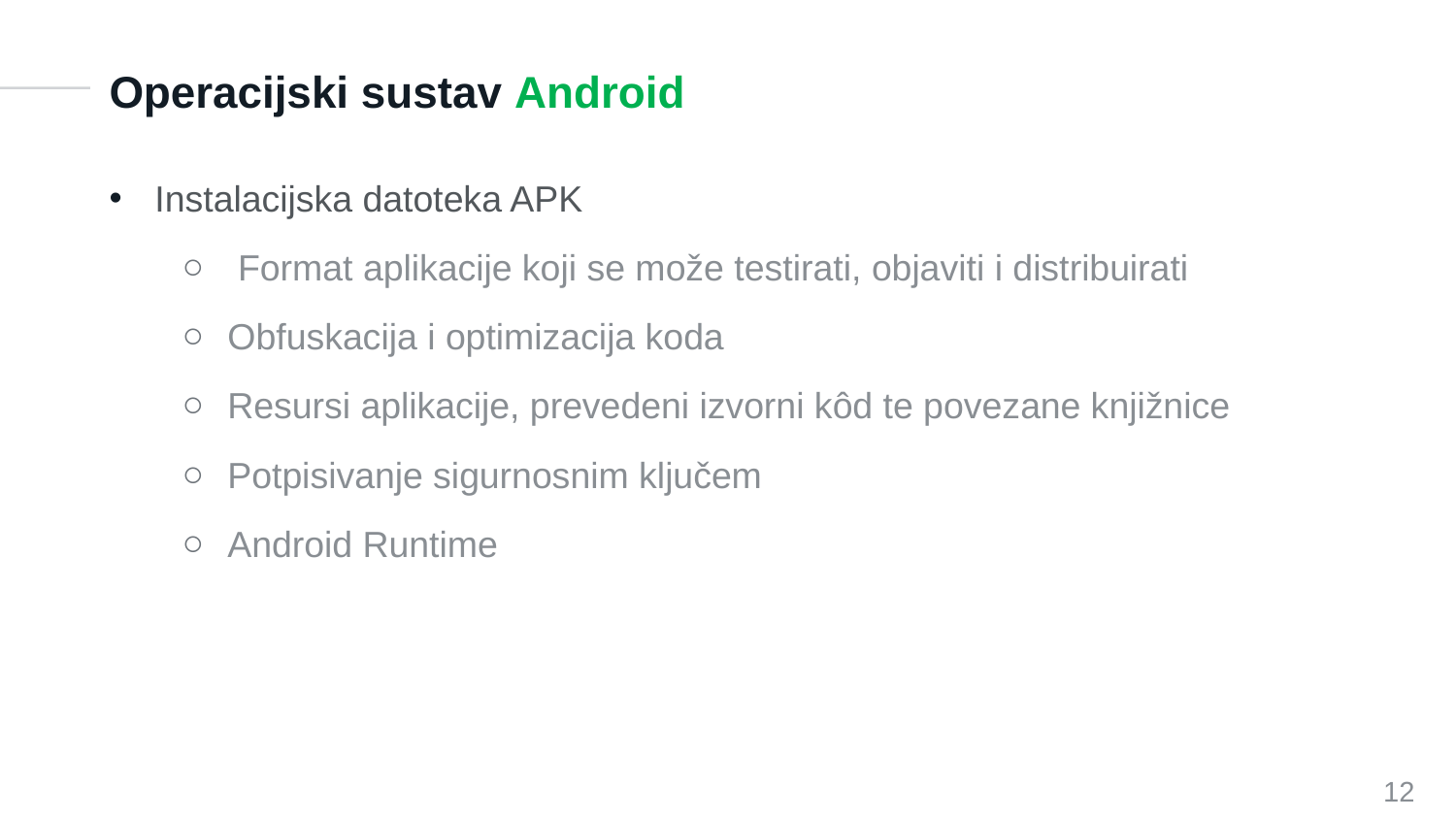

# Operacijski sustav Android
Instalacijska datoteka APK
 Format aplikacije koji se može testirati, objaviti i distribuirati
Obfuskacija i optimizacija koda
Resursi aplikacije, prevedeni izvorni kôd te povezane knjižnice
Potpisivanje sigurnosnim ključem
Android Runtime
12